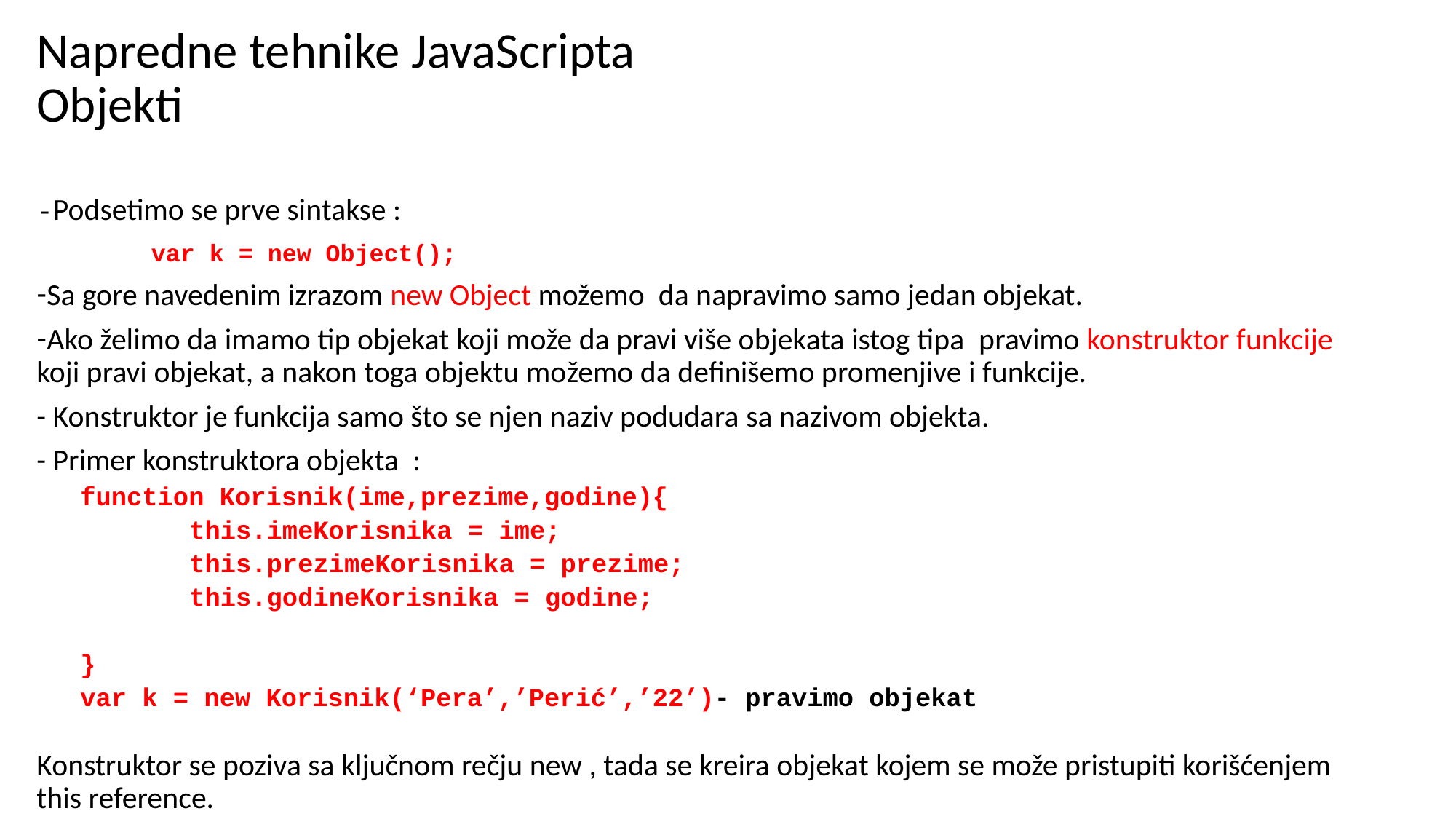

# Napredne tehnike JavaScripta Objekti
-Podsetimo se prve sintakse :
       var k = new Object();
Sa gore navedenim izrazom new Object možemo  da napravimo samo jedan objekat.
Ako želimo da imamo tip objekat koji može da pravi više objekata istog tipa  pravimo konstruktor funkcije koji pravi objekat, a nakon toga objektu možemo da definišemo promenjive i funkcije.
- Konstruktor je funkcija samo što se njen naziv podudara sa nazivom objekta.
- Primer konstruktora objekta  :
function Korisnik(ime,prezime,godine){
	this.imeKorisnika = ime;
	this.prezimeKorisnika = prezime;
	this.godineKorisnika = godine;

}
var k = new Korisnik(‘Pera’,’Perić’,’22’)- pravimo objekat

Konstruktor se poziva sa ključnom rečju new , tada se kreira objekat kojem se može pristupiti korišćenjem this reference.